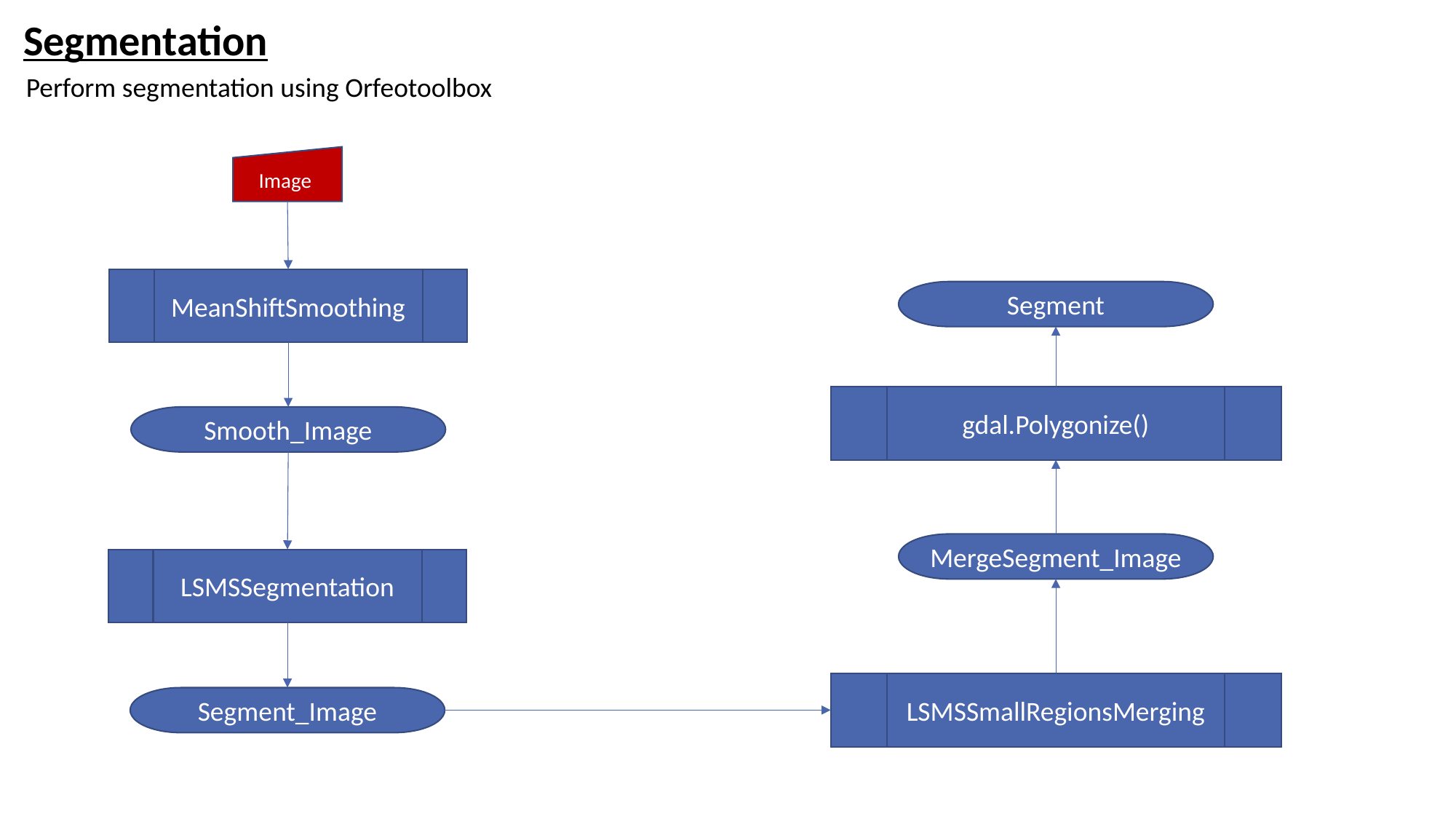

Segmentation
Perform segmentation using Orfeotoolbox
Image
MeanShiftSmoothing
Segment
gdal.Polygonize()
Smooth_Image
MergeSegment_Image
LSMSSegmentation
LSMSSmallRegionsMerging
Segment_Image